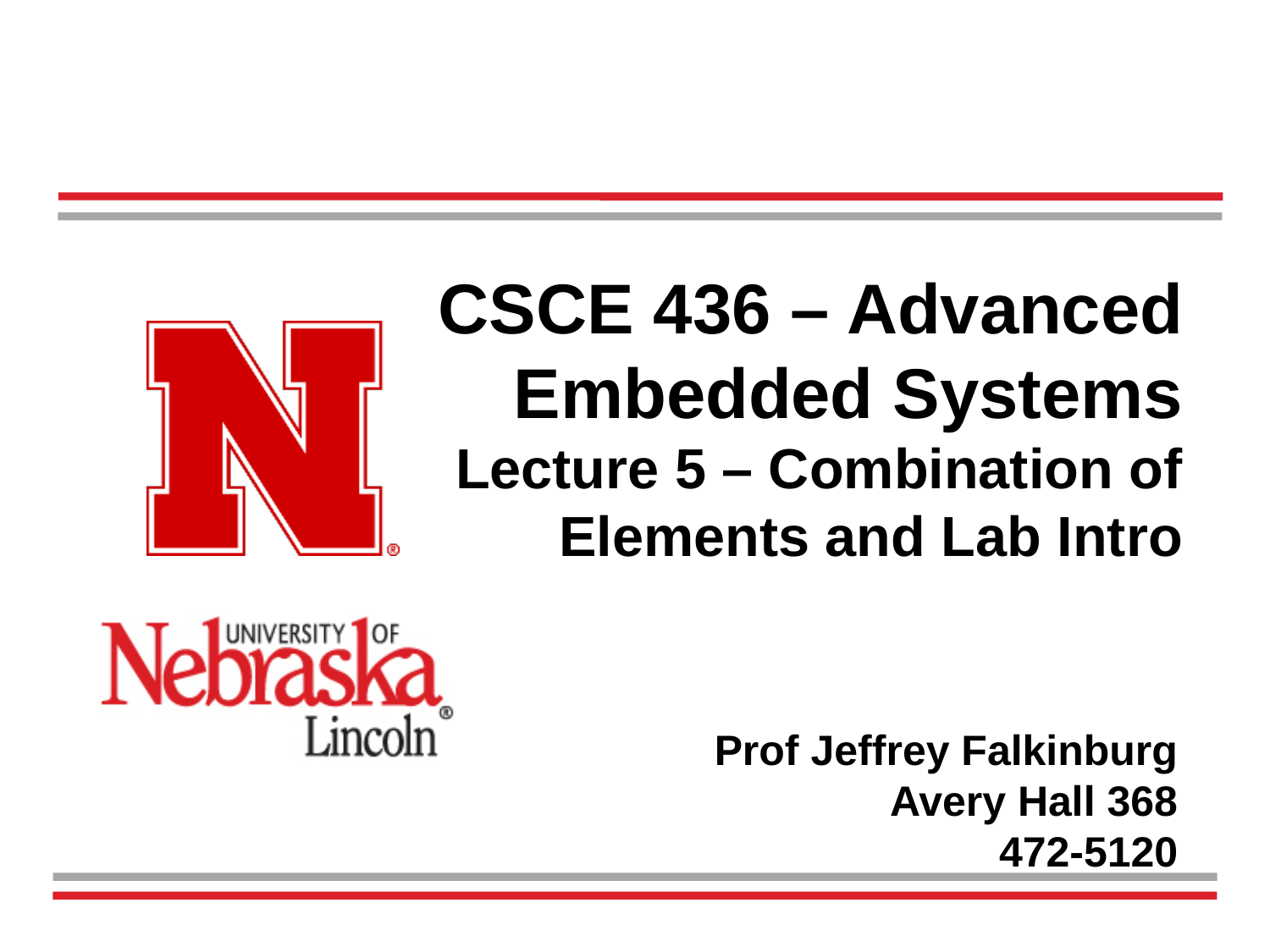

# CSCE 436 – Advanced Embedded Systems Lecture 5 – Combination of Elements and Lab Intro
Prof Jeffrey Falkinburg
Avery Hall 368
472-5120